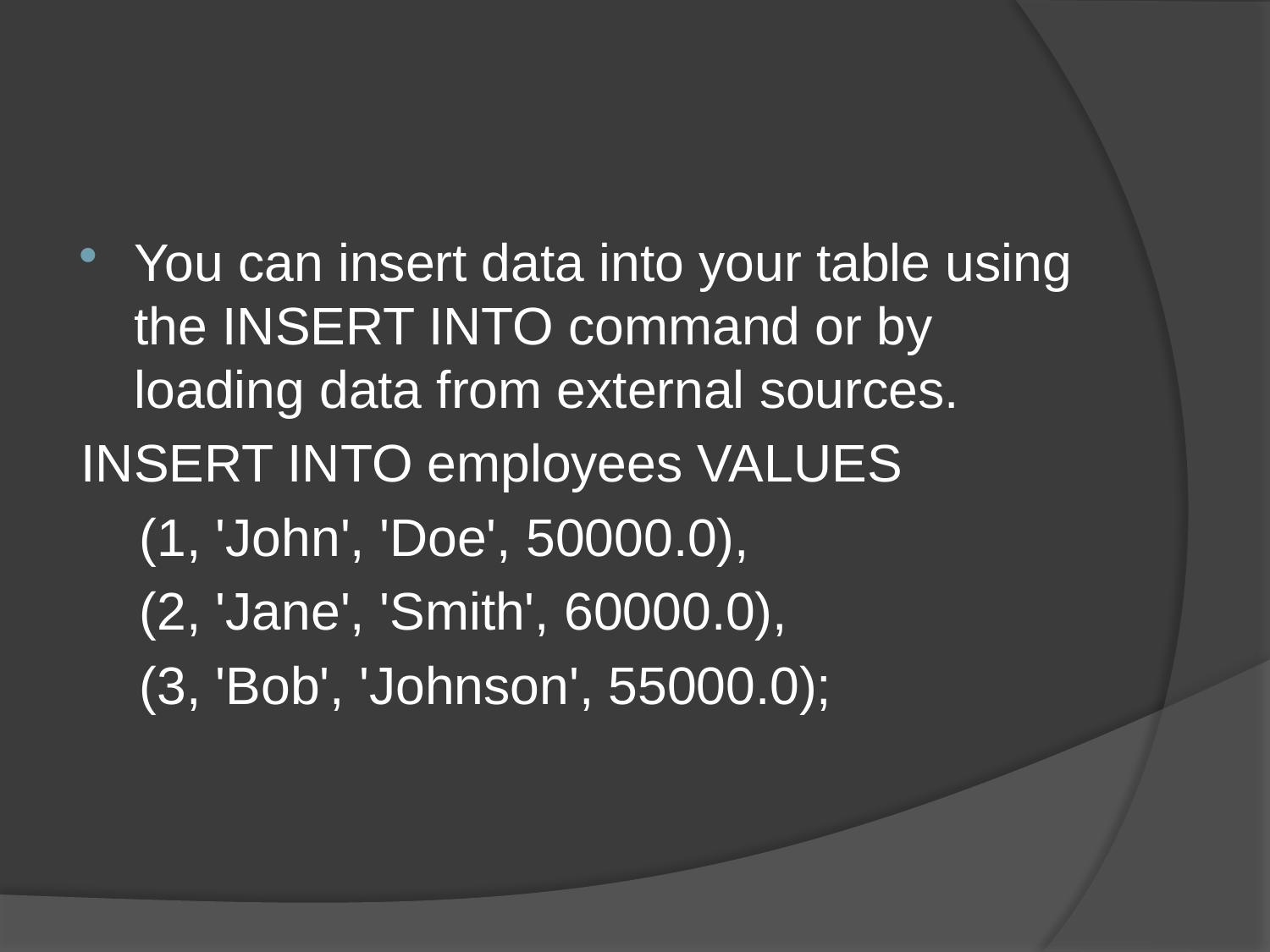

#
You can insert data into your table using the INSERT INTO command or by loading data from external sources.
INSERT INTO employees VALUES
    (1, 'John', 'Doe', 50000.0),
    (2, 'Jane', 'Smith', 60000.0),
    (3, 'Bob', 'Johnson', 55000.0);